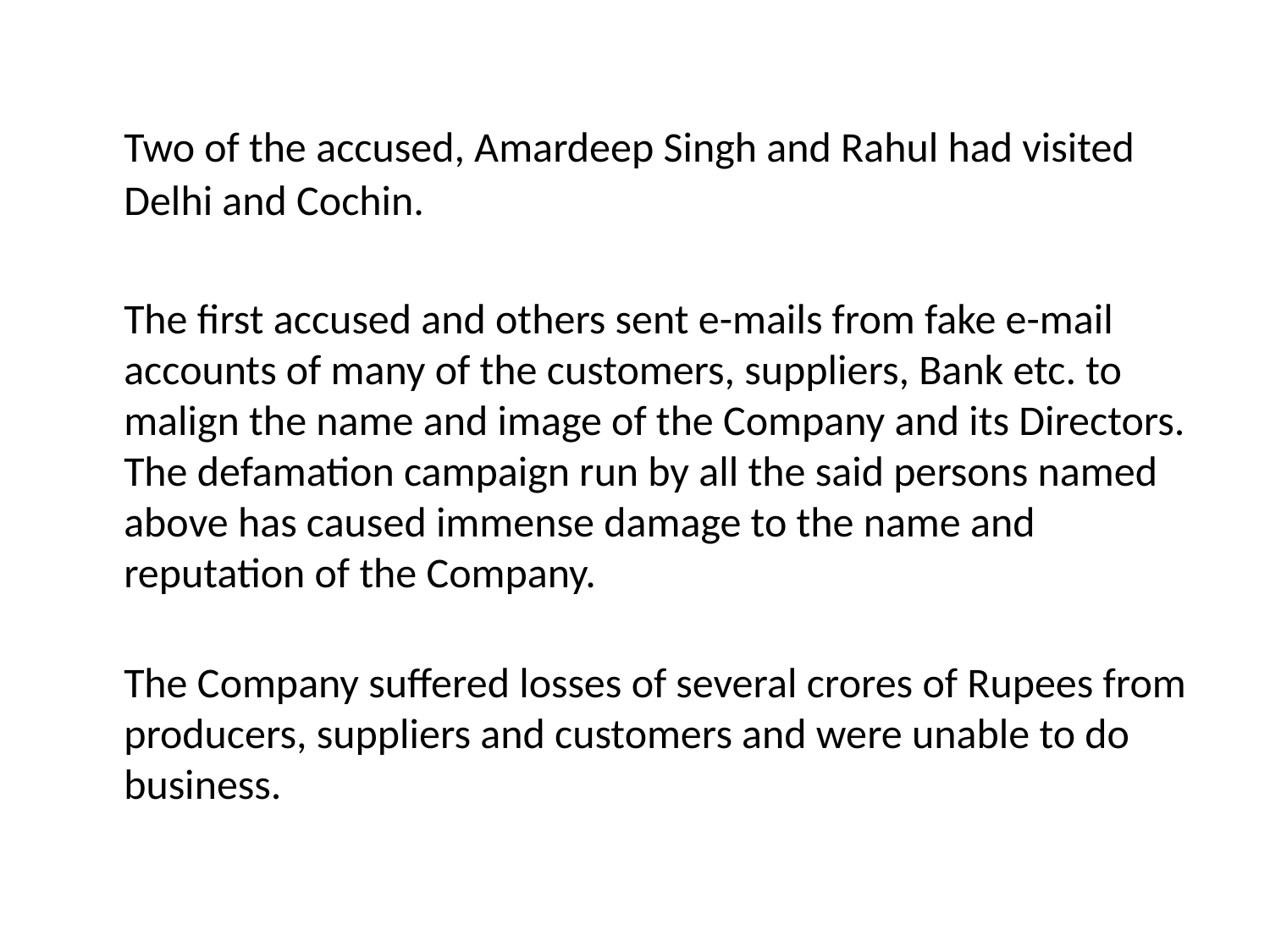

Two of the accused, Amardeep Singh and Rahul had visited Delhi and Cochin.

	The first accused and others sent e-mails from fake e-mail accounts of many of the customers, suppliers, Bank etc. to malign the name and image of the Company and its Directors. The defamation campaign run by all the said persons named above has caused immense damage to the name and reputation of the Company.
The Company suffered losses of several crores of Rupees from producers, suppliers and customers and were unable to do business.